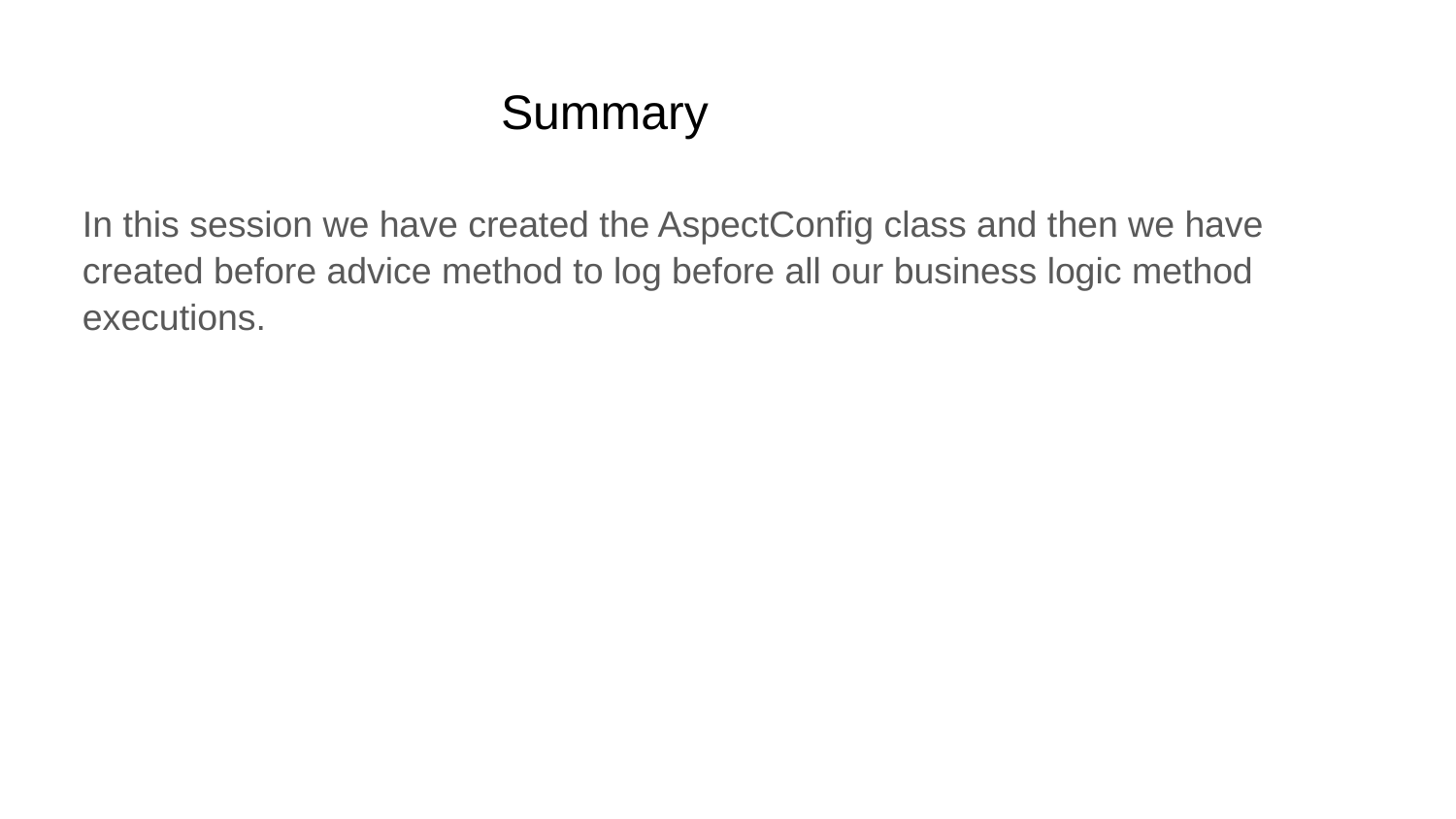

# Summary
In this session we have created the AspectConfig class and then we have created before advice method to log before all our business logic method executions.